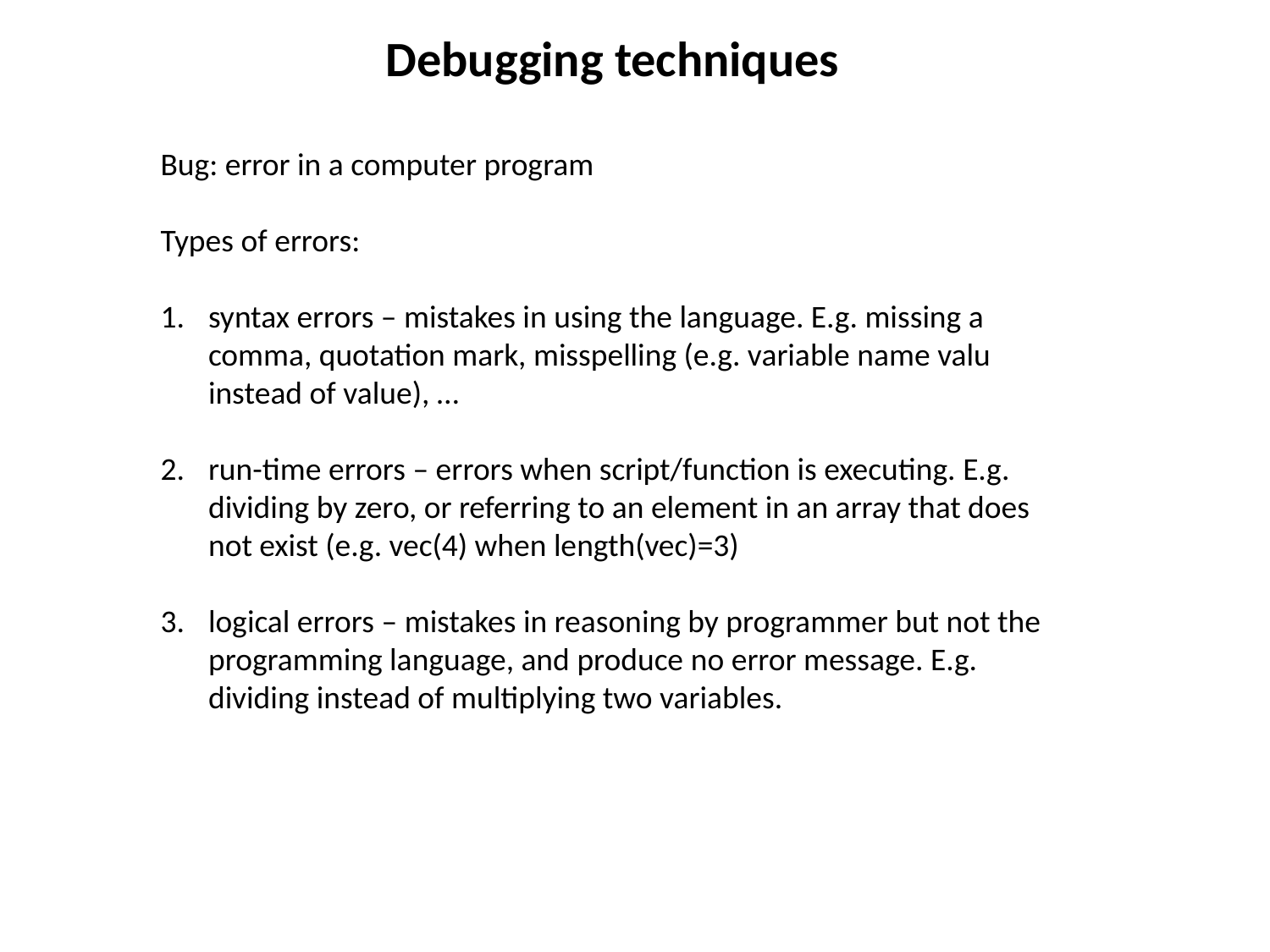

Debugging techniques
Bug: error in a computer program

Types of errors:

syntax errors – mistakes in using the language. E.g. missing a comma, quotation mark, misspelling (e.g. variable name valu instead of value), …

run-time errors – errors when script/function is executing. E.g. dividing by zero, or referring to an element in an array that does not exist (e.g. vec(4) when length(vec)=3)

logical errors – mistakes in reasoning by programmer but not the programming language, and produce no error message. E.g. dividing instead of multiplying two variables.